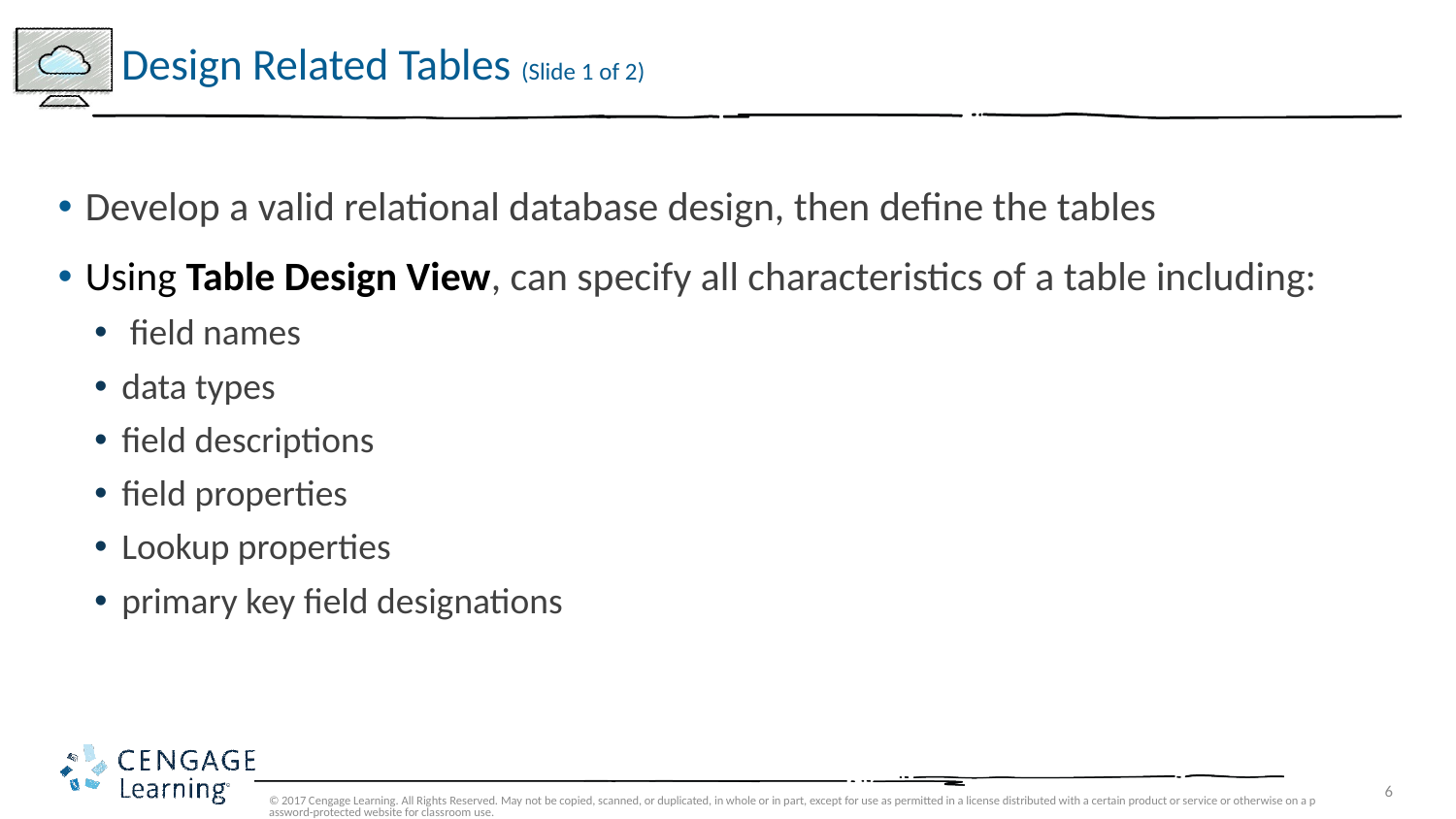

# Design Related Tables (Slide 1 of 2)
Develop a valid relational database design, then define the tables
Using Table Design View, can specify all characteristics of a table including:
 field names
data types
field descriptions
field properties
Lookup properties
primary key field designations
© 2017 Cengage Learning. All Rights Reserved. May not be copied, scanned, or duplicated, in whole or in part, except for use as permitted in a license distributed with a certain product or service or otherwise on a password-protected website for classroom use.